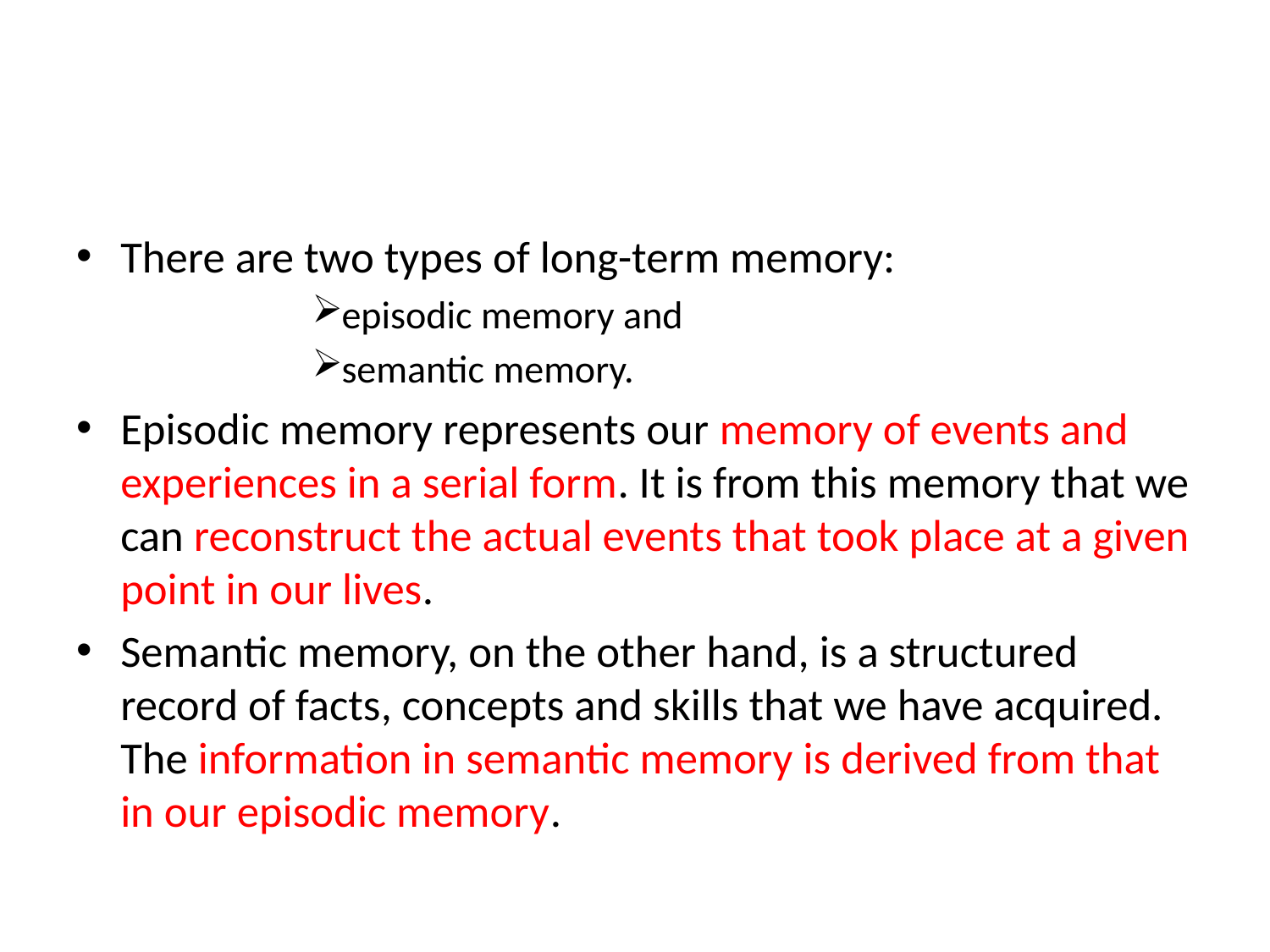

#
There are two types of long-term memory:
episodic memory and
semantic memory.
Episodic memory represents our memory of events and experiences in a serial form. It is from this memory that we can reconstruct the actual events that took place at a given point in our lives.
Semantic memory, on the other hand, is a structured record of facts, concepts and skills that we have acquired. The information in semantic memory is derived from that in our episodic memory.